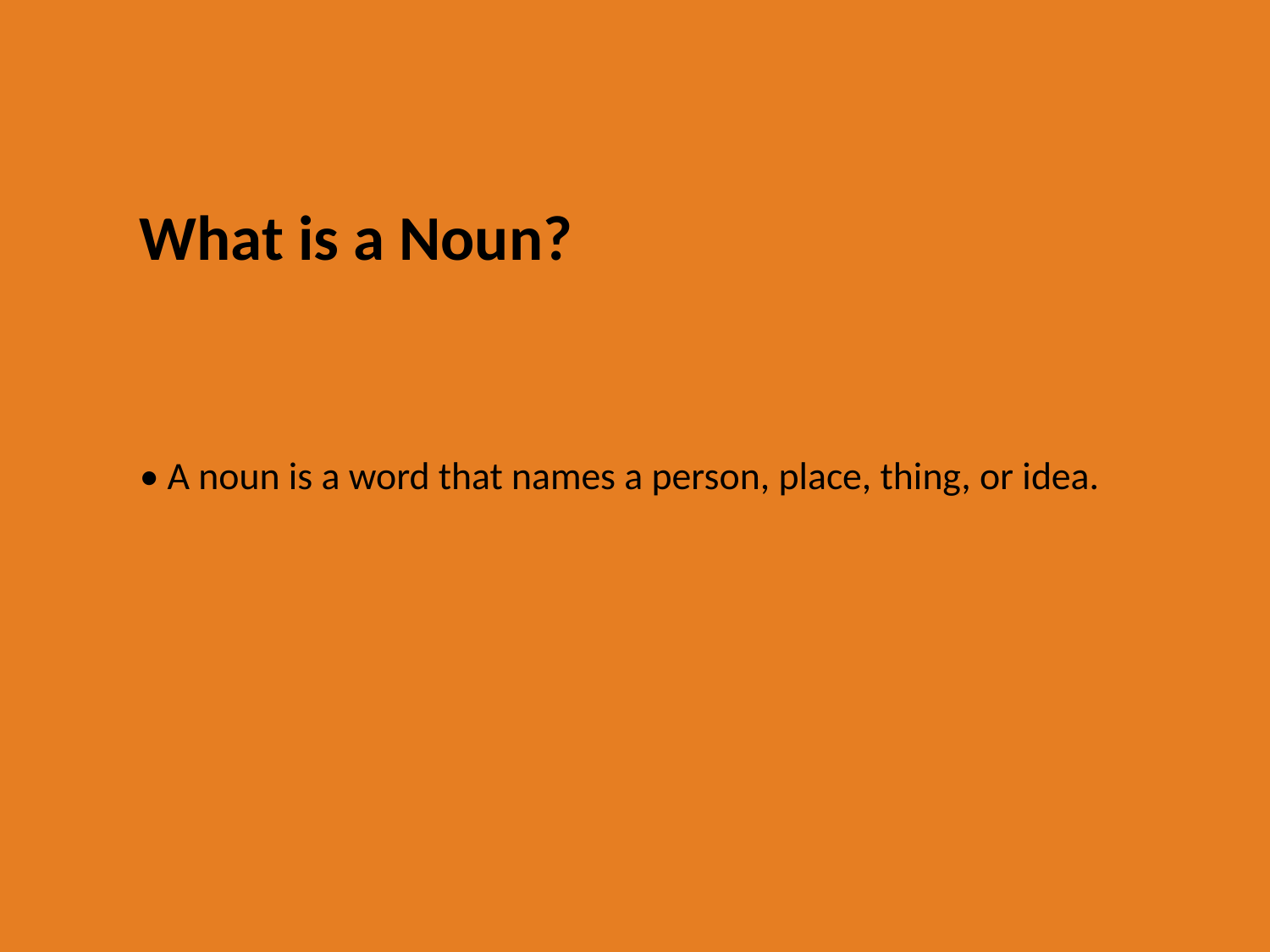

What is a Noun?
• A noun is a word that names a person, place, thing, or idea.